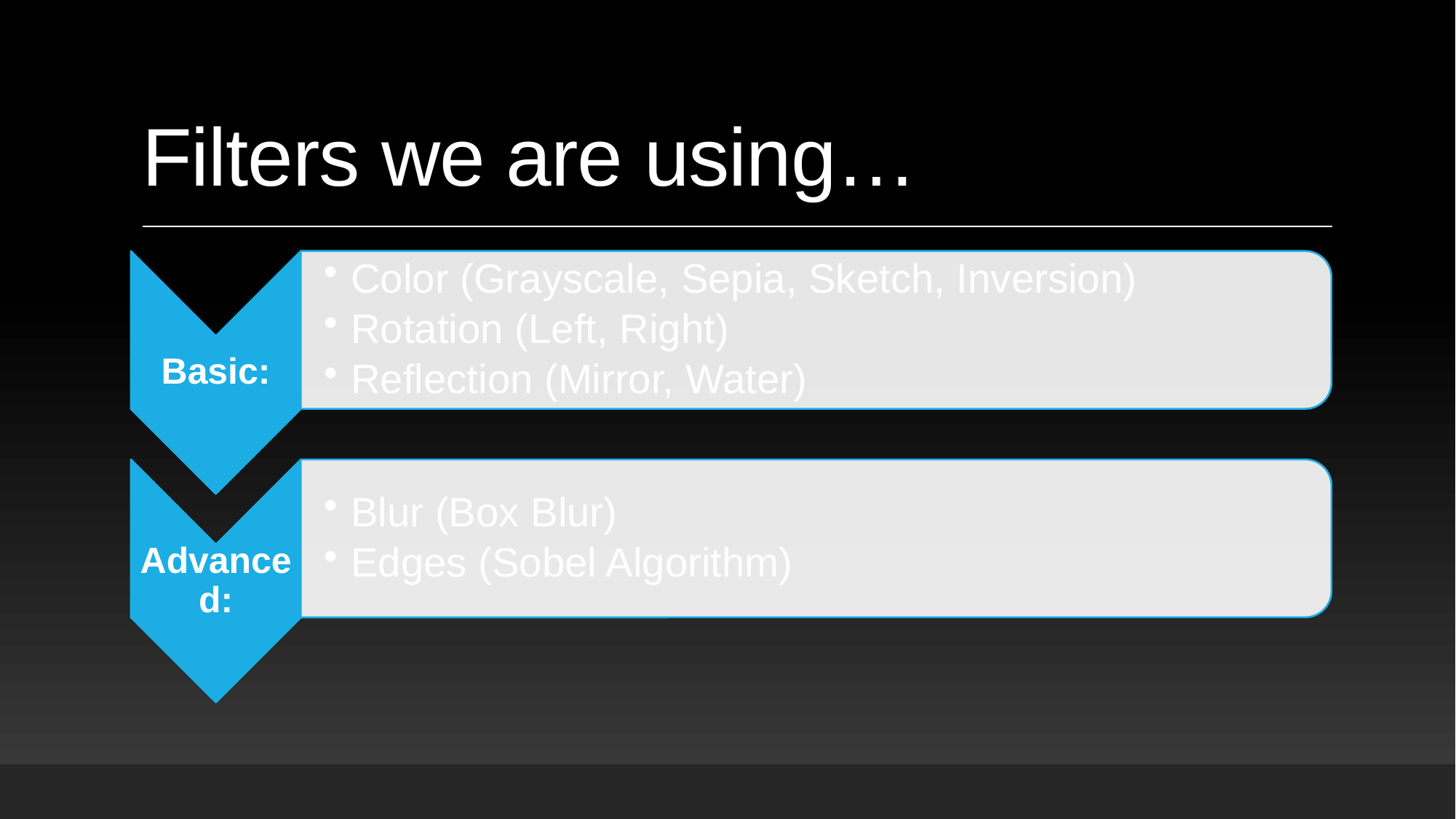

# Filters we are using…
Basic:
Color (Grayscale, Sepia, Sketch, Inversion)
Rotation (Left, Right)
Reflection (Mirror, Water)
Advanced:
Blur (Box Blur)
Edges (Sobel Algorithm)